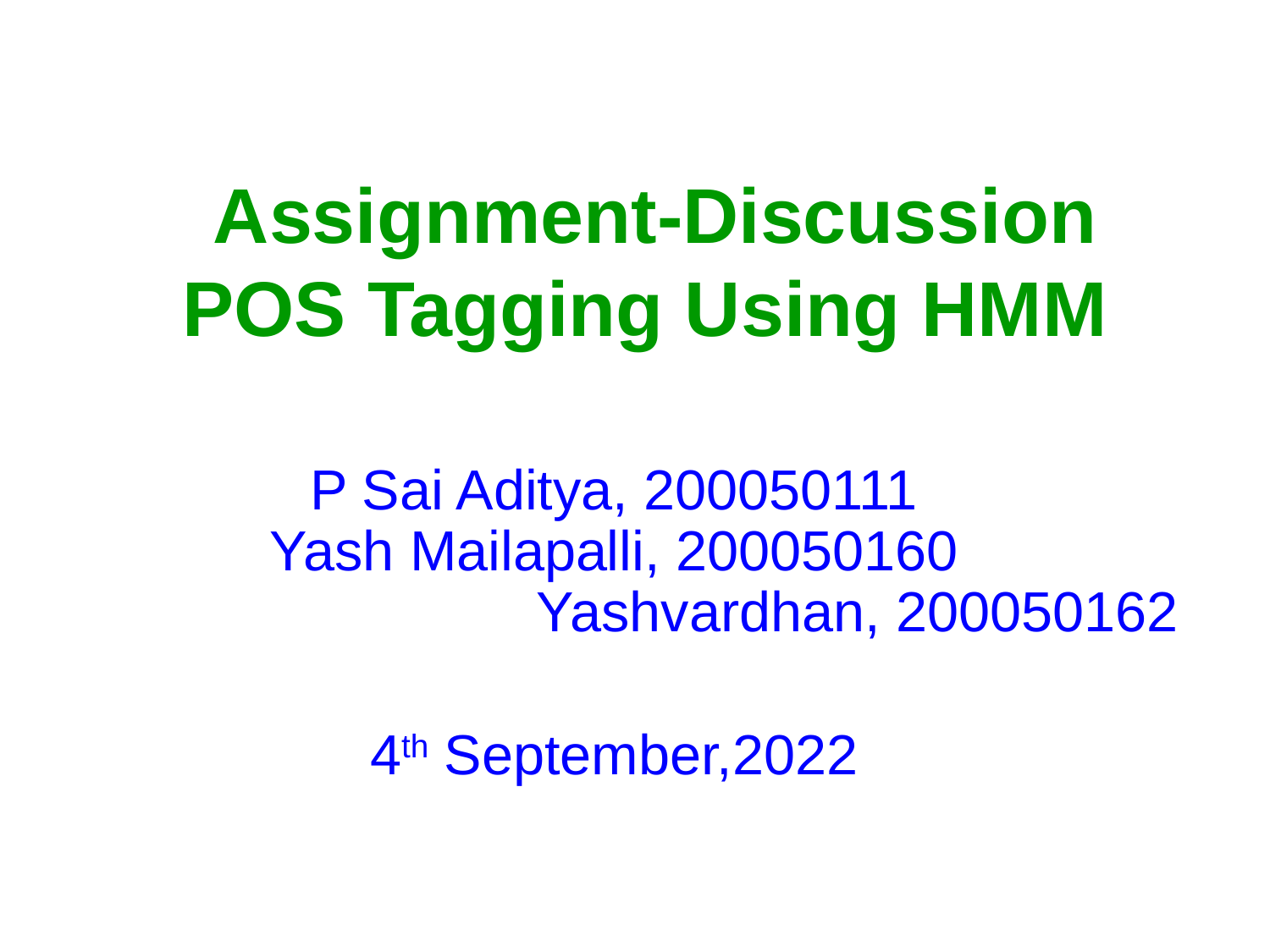

# Assignment-Discussion POS Tagging Using HMM
P Sai Aditya, 200050111
Yash Mailapalli, 200050160
				Yashvardhan, 200050162

4th September,2022